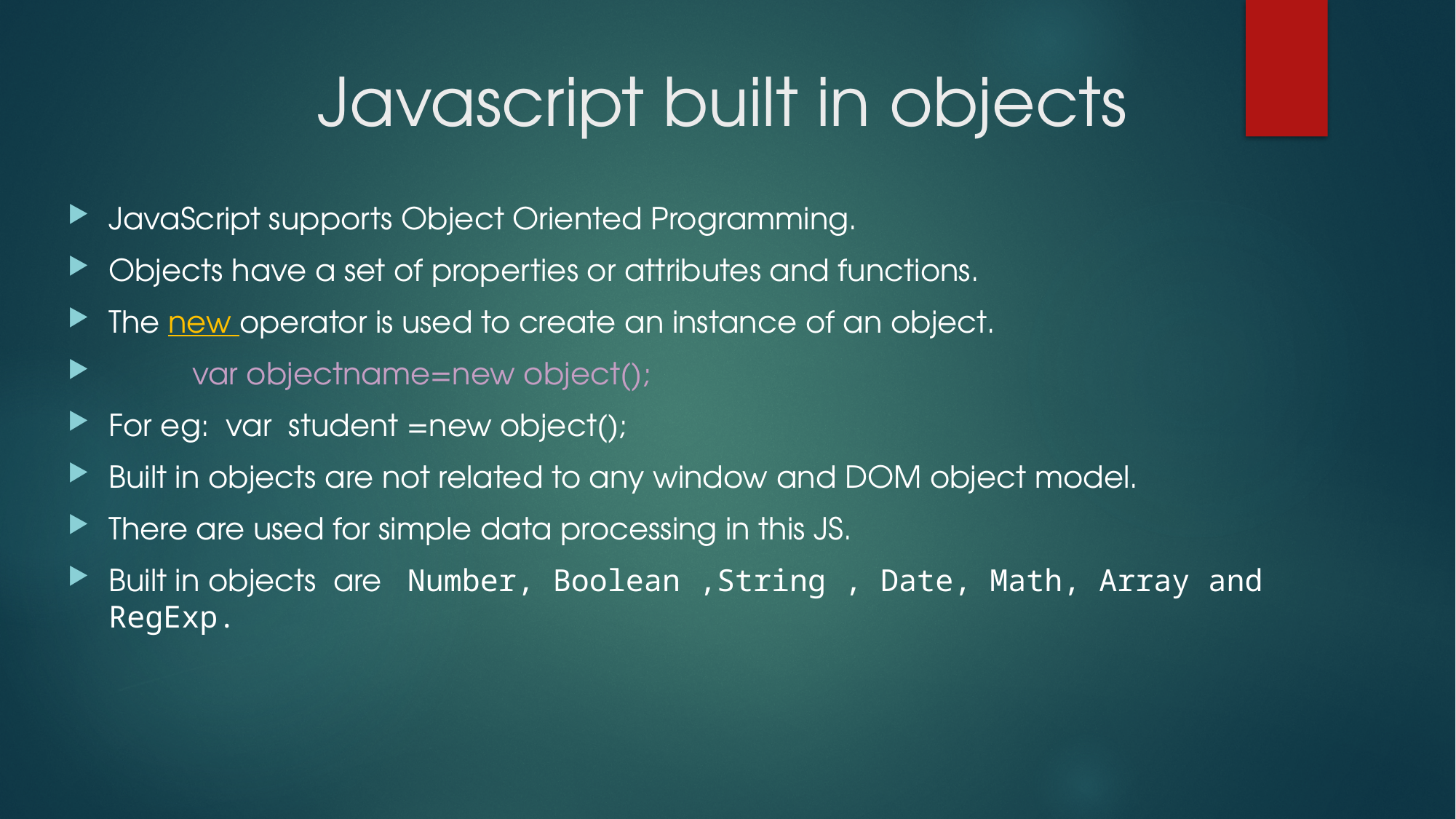

# Javascript built in objects
JavaScript supports Object Oriented Programming.
Objects have a set of properties or attributes and functions.
The new operator is used to create an instance of an object.
          var objectname=new object();
For eg:  var  student =new object();
Built in objects are not related to any window and DOM object model.
There are used for simple data processing in this JS.
Built in objects  are   Number, Boolean ,String , Date, Math, Array and RegExp.